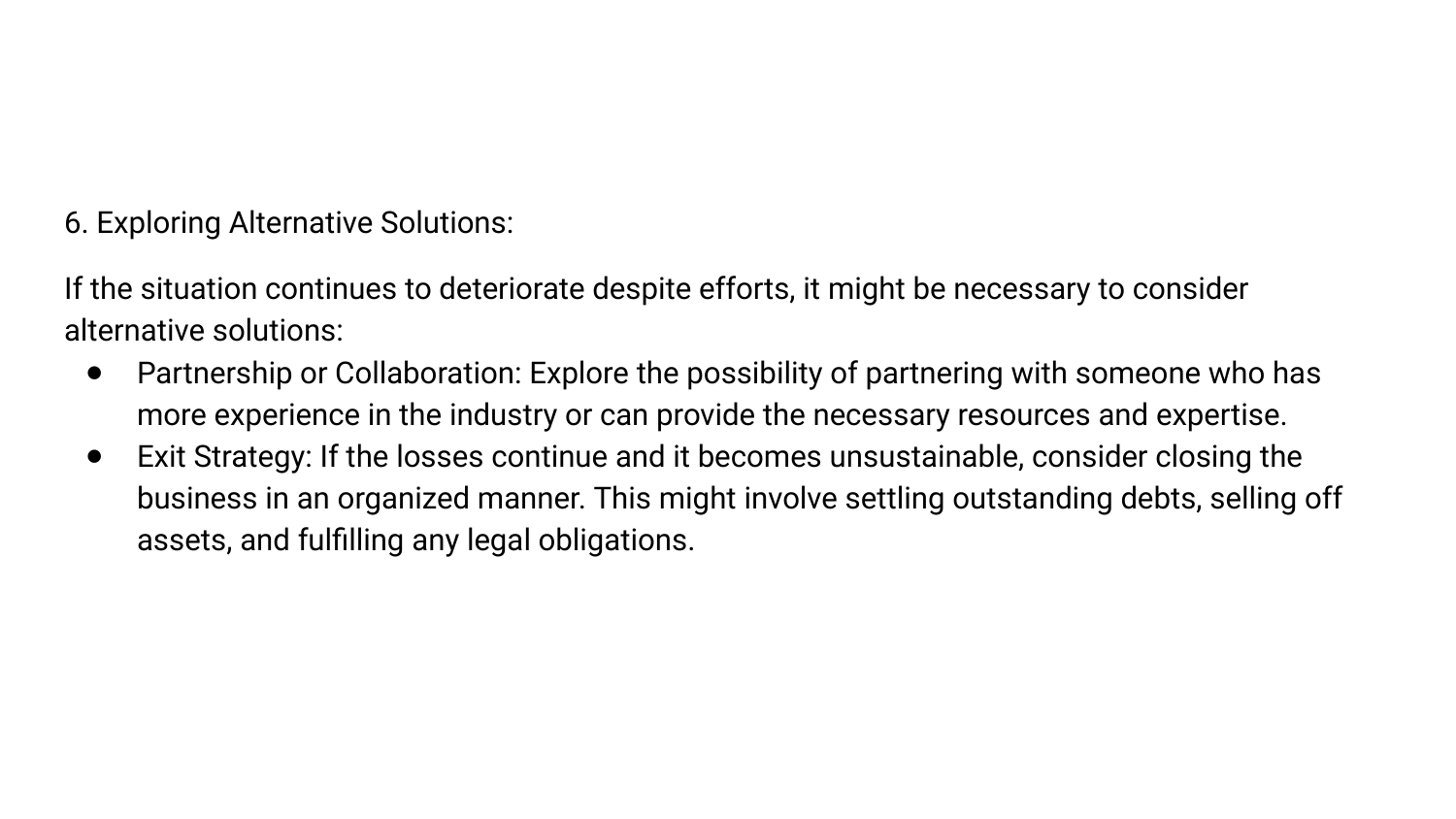

6. Exploring Alternative Solutions:
If the situation continues to deteriorate despite efforts, it might be necessary to consider alternative solutions:
Partnership or Collaboration: Explore the possibility of partnering with someone who has more experience in the industry or can provide the necessary resources and expertise.
Exit Strategy: If the losses continue and it becomes unsustainable, consider closing the business in an organized manner. This might involve settling outstanding debts, selling off assets, and fulfilling any legal obligations.